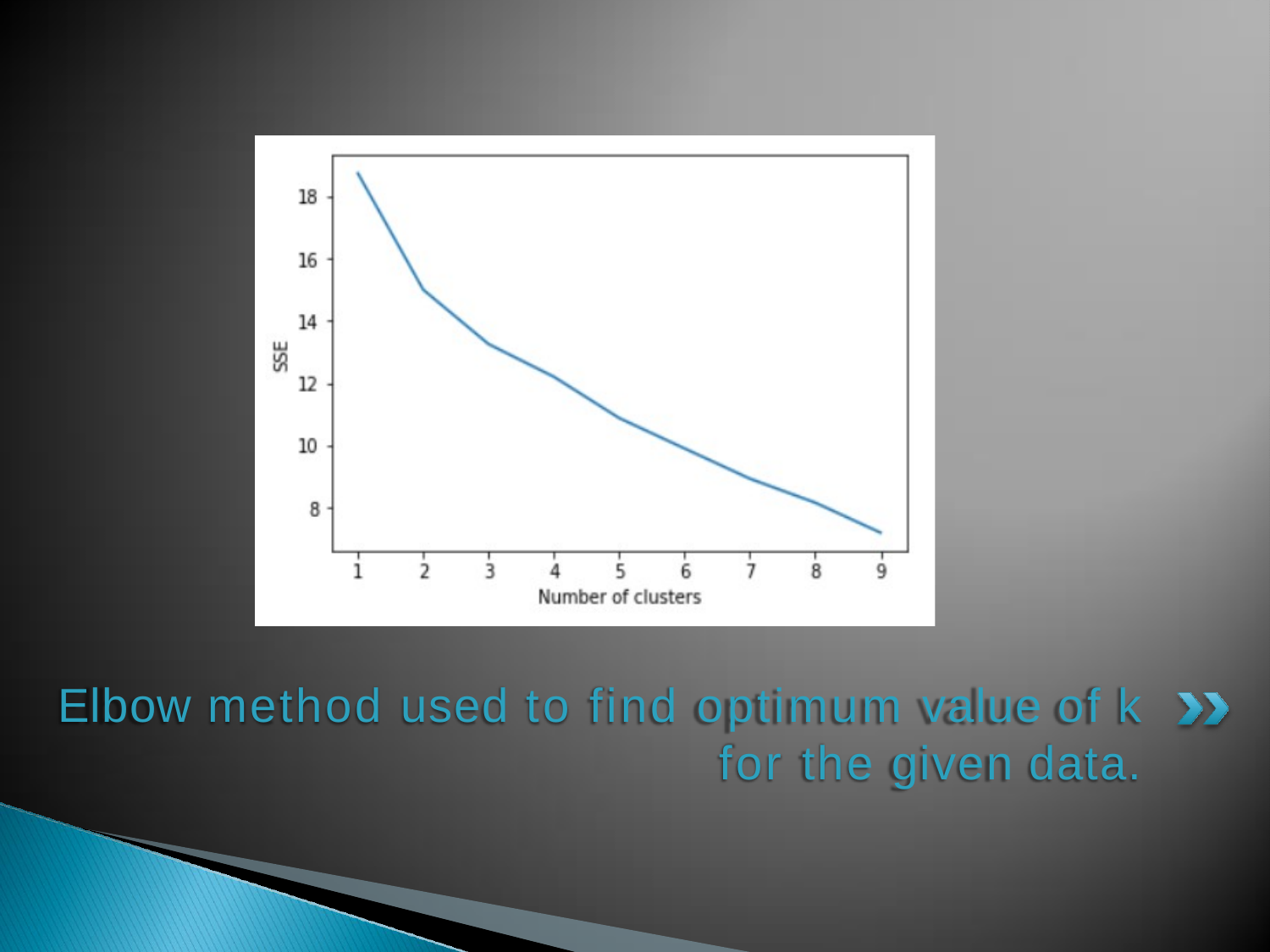

Elbow method used to find optimum value of k
for the given data.